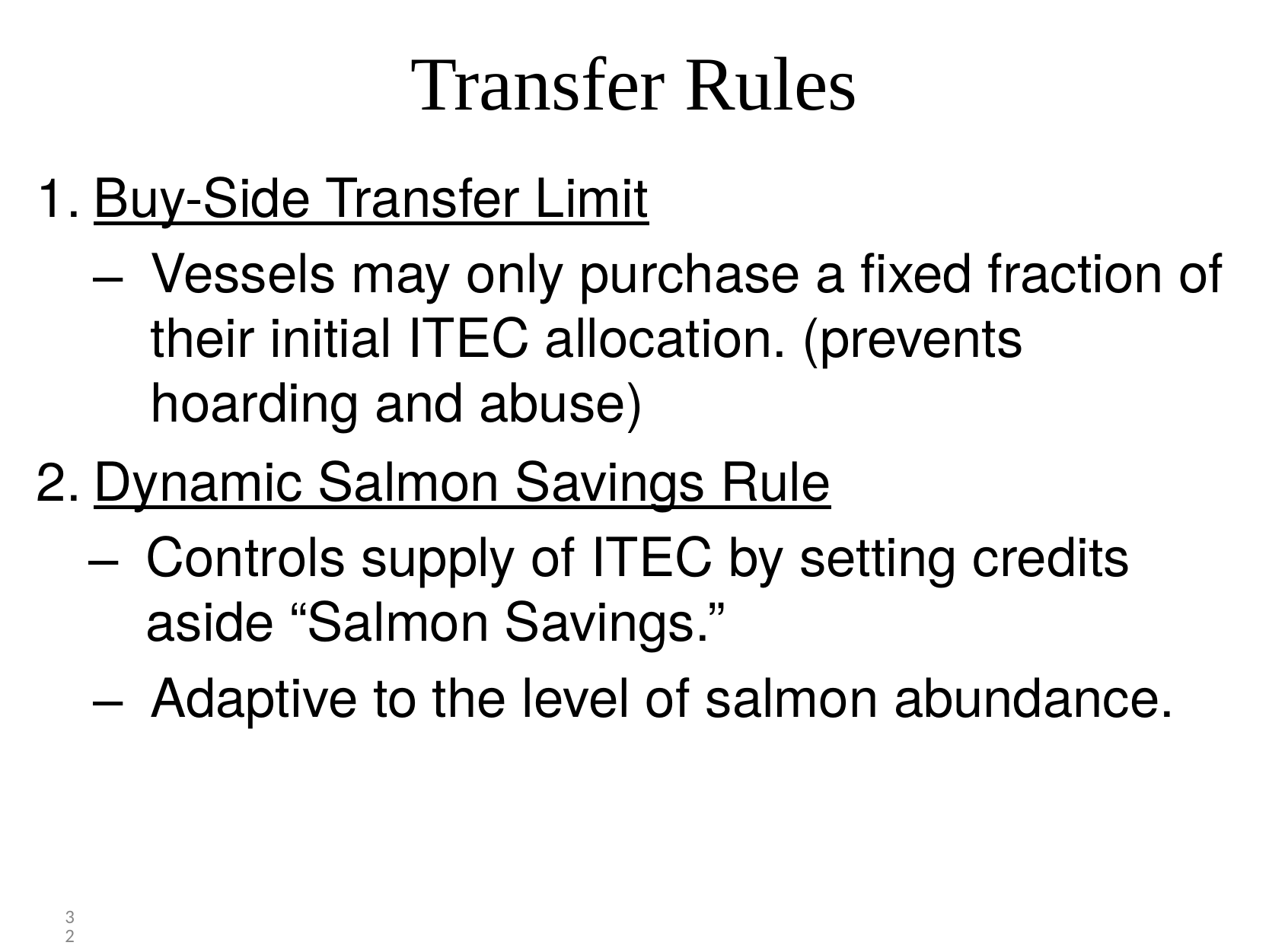

# Transfer Rules
Buy-Side Transfer Limit
Vessels may only purchase a fixed fraction of their initial ITEC allocation. (prevents hoarding and abuse)
Dynamic Salmon Savings Rule
Controls supply of ITEC by setting credits aside “Salmon Savings.”
Adaptive to the level of salmon abundance.
32